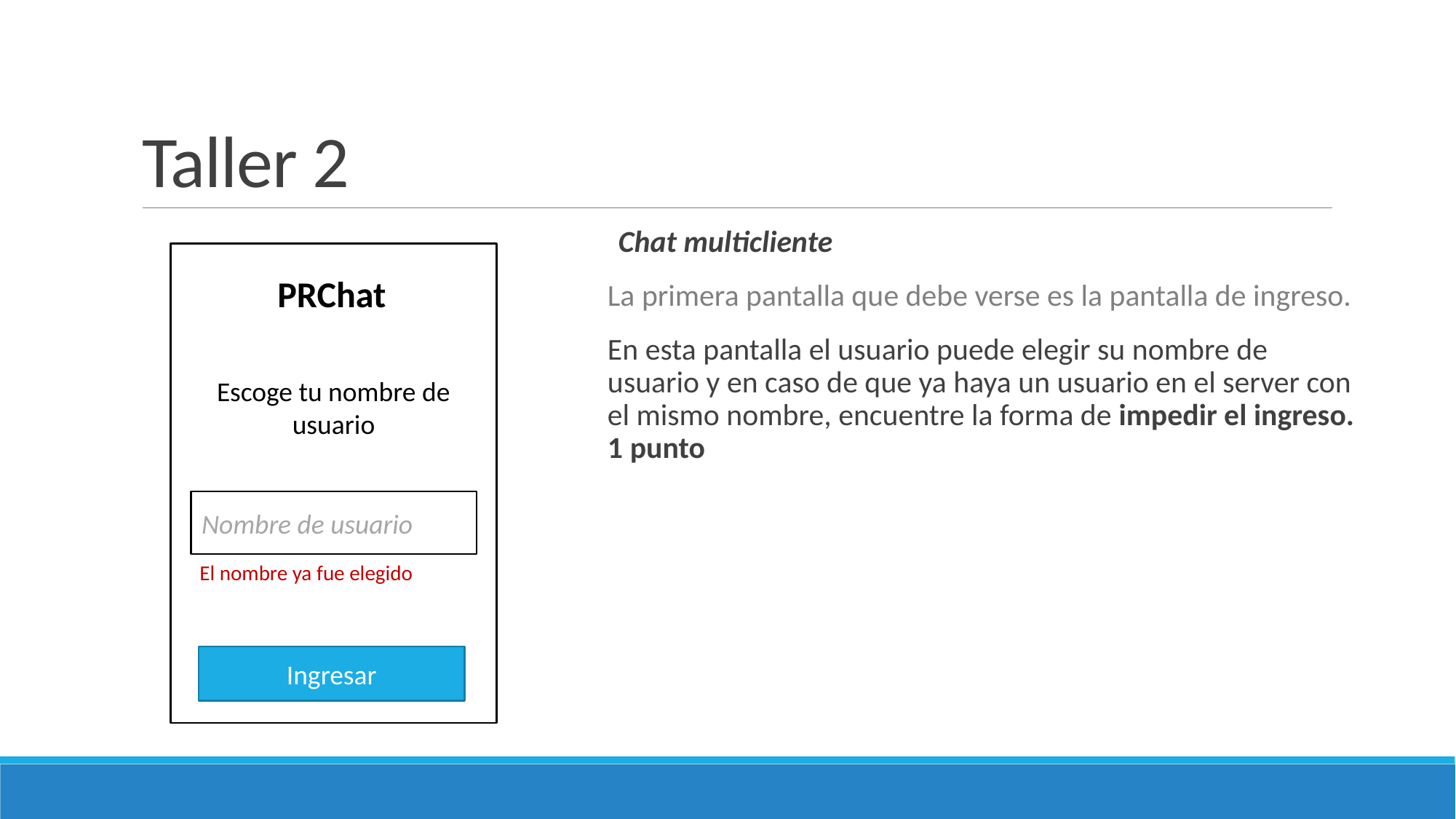

# Taller 2
Chat multicliente
La primera pantalla que debe verse es la pantalla de ingreso.
En esta pantalla el usuario puede elegir su nombre de usuario y en caso de que ya haya un usuario en el server con el mismo nombre, encuentre la forma de impedir el ingreso. 1 punto

PRChat
Escoge tu nombre de usuario
Nombre de usuario
El nombre ya fue elegido
Ingresar